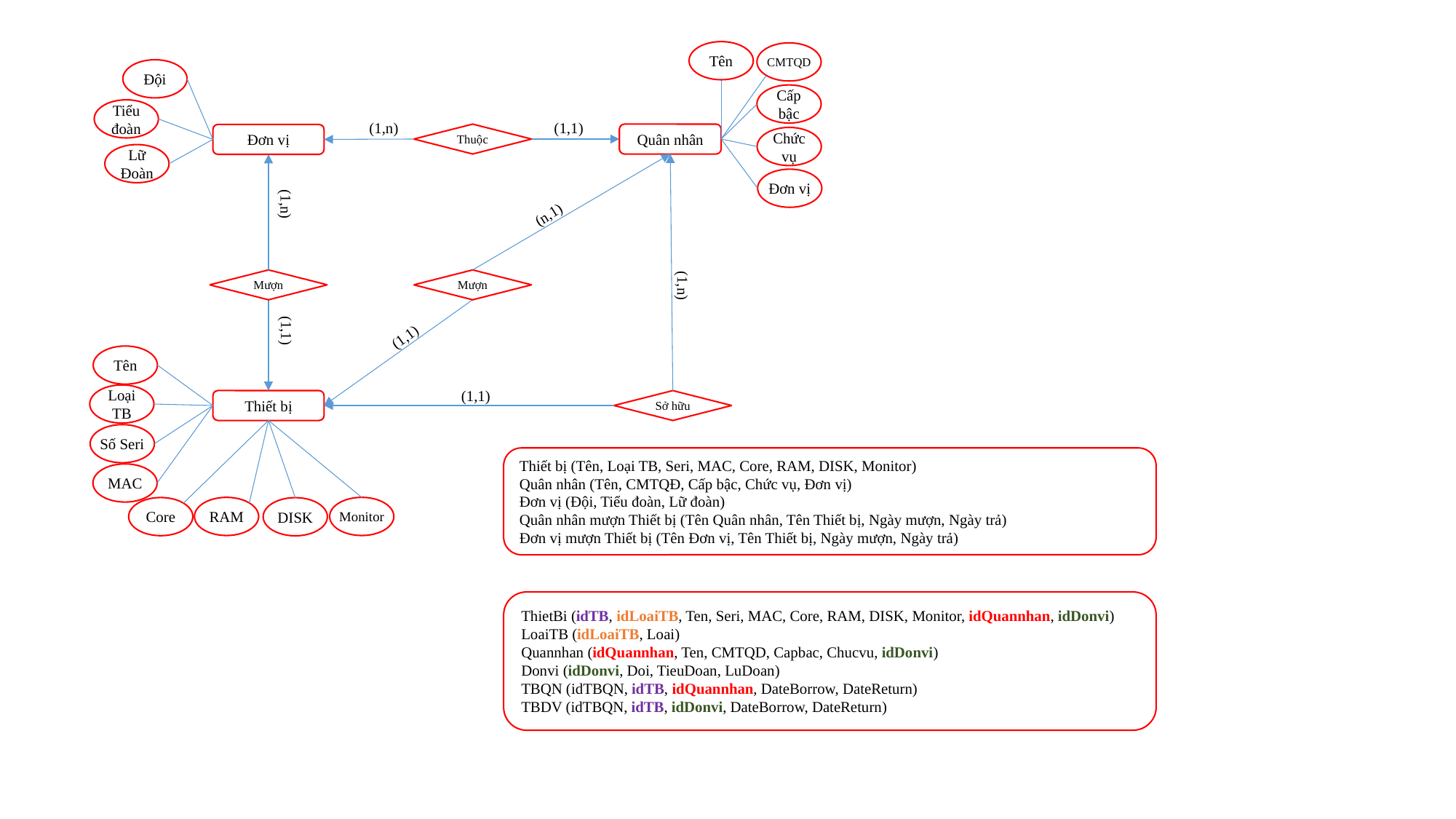

Tên
CMTQD
Đội
Cấp bậc
Tiểu đoàn
(1,1)
(1,n)
Thuộc
Quân nhân
Đơn vị
Chức vụ
Lữ Đoàn
Đơn vị
(1,n)
(n,1)
Mượn
Mượn
(1,n)
(1,1)
(1,1)
Tên
(1,1)
Loại TB
Thiết bị
Sở hữu
Số Seri
Thiết bị (Tên, Loại TB, Seri, MAC, Core, RAM, DISK, Monitor)
Quân nhân (Tên, CMTQĐ, Cấp bậc, Chức vụ, Đơn vị)
Đơn vị (Đội, Tiểu đoàn, Lữ đoàn)
Quân nhân mượn Thiết bị (Tên Quân nhân, Tên Thiết bị, Ngày mượn, Ngày trả)
Đơn vị mượn Thiết bị (Tên Đơn vị, Tên Thiết bị, Ngày mượn, Ngày trả)
MAC
RAM
Monitor
Core
DISK
ThietBi (idTB, idLoaiTB, Ten, Seri, MAC, Core, RAM, DISK, Monitor, idQuannhan, idDonvi)
LoaiTB (idLoaiTB, Loai)
Quannhan (idQuannhan, Ten, CMTQD, Capbac, Chucvu, idDonvi)
Donvi (idDonvi, Doi, TieuDoan, LuDoan)
TBQN (idTBQN, idTB, idQuannhan, DateBorrow, DateReturn)
TBDV (idTBQN, idTB, idDonvi, DateBorrow, DateReturn)